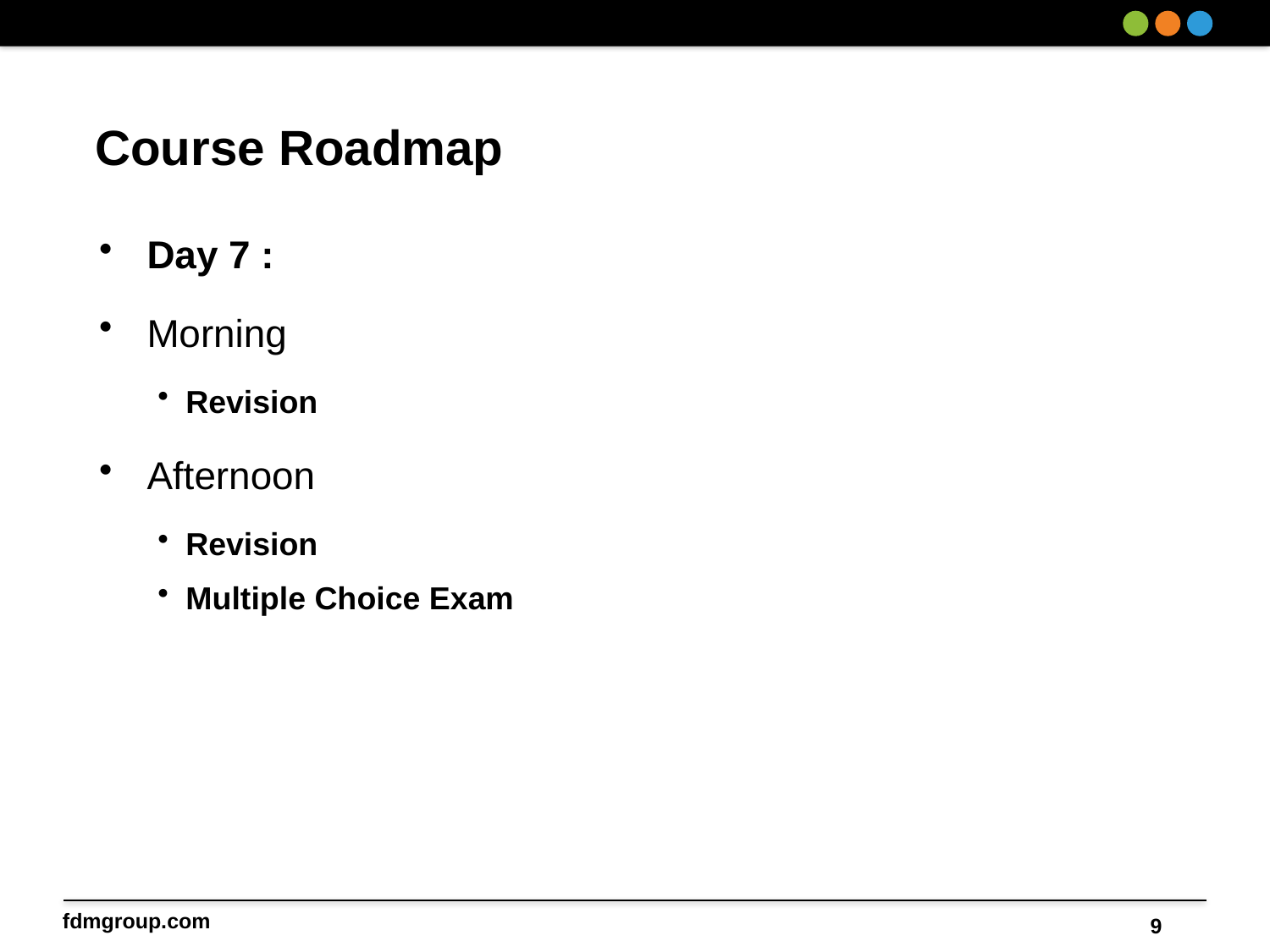

# Course Roadmap
Day 7 :
Morning
Revision
Afternoon
Revision
Multiple Choice Exam

9